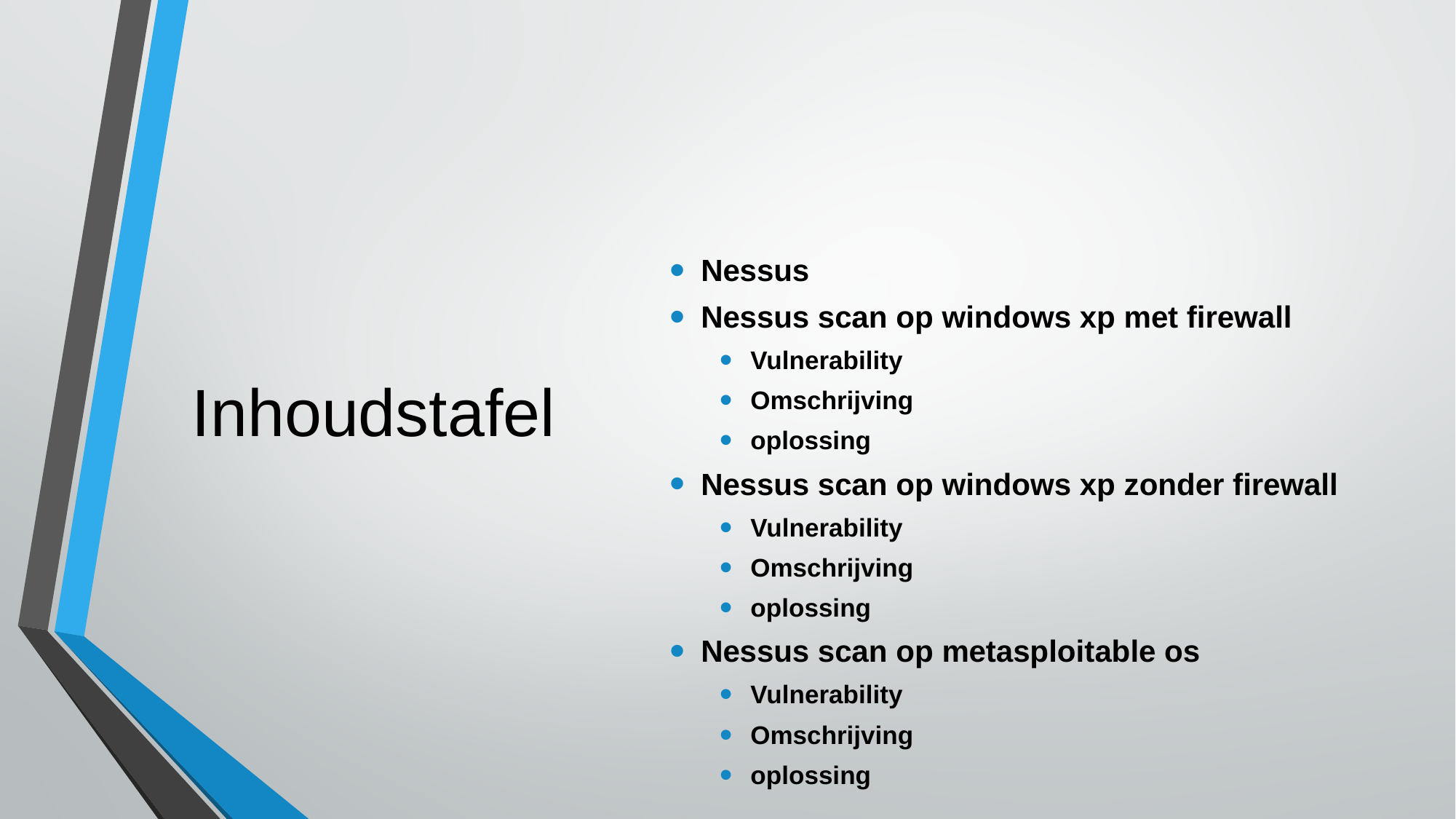

# Inhoudstafel
Nessus
Nessus scan op windows xp met firewall
Vulnerability
Omschrijving
oplossing
Nessus scan op windows xp zonder firewall
Vulnerability
Omschrijving
oplossing
Nessus scan op metasploitable os
Vulnerability
Omschrijving
oplossing